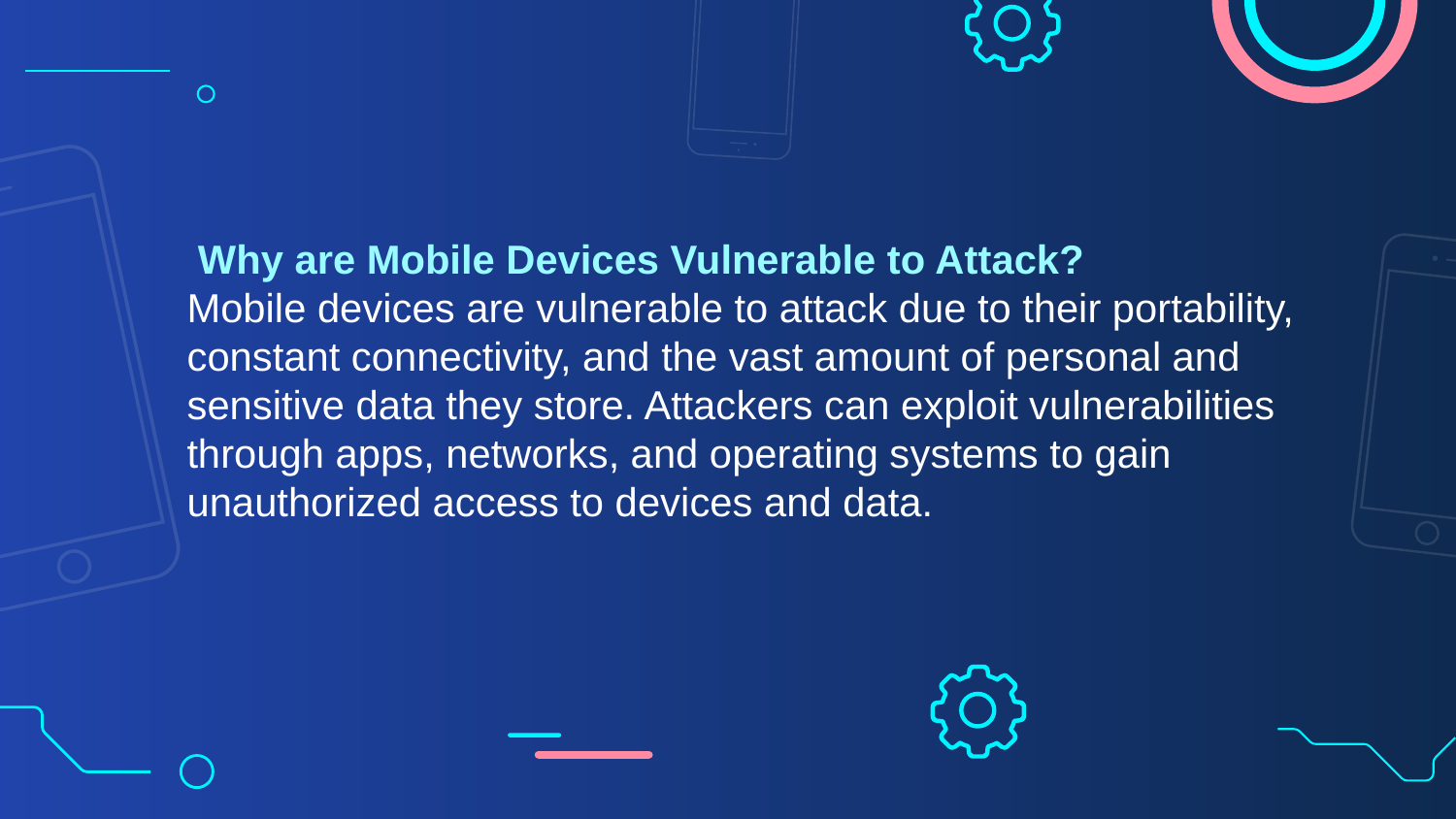

Why are Mobile Devices Vulnerable to Attack?
Mobile devices are vulnerable to attack due to their portability, constant connectivity, and the vast amount of personal and sensitive data they store. Attackers can exploit vulnerabilities through apps, networks, and operating systems to gain unauthorized access to devices and data.